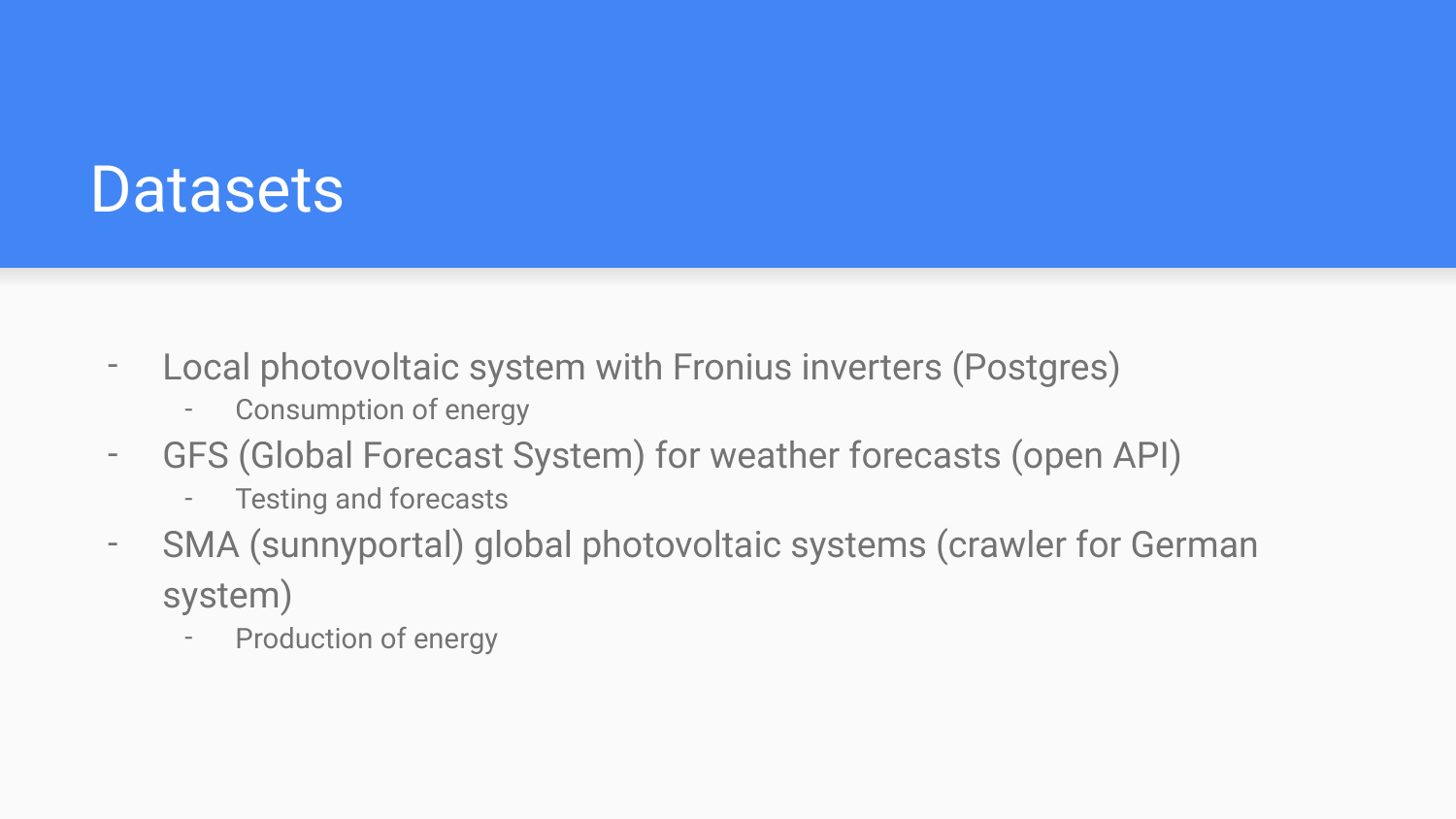

# Datasets
Local photovoltaic system with Fronius inverters (Postgres)
Consumption of energy
GFS (Global Forecast System) for weather forecasts (open API)
Testing and forecasts
SMA (sunnyportal) global photovoltaic systems (crawler for German system)
Production of energy